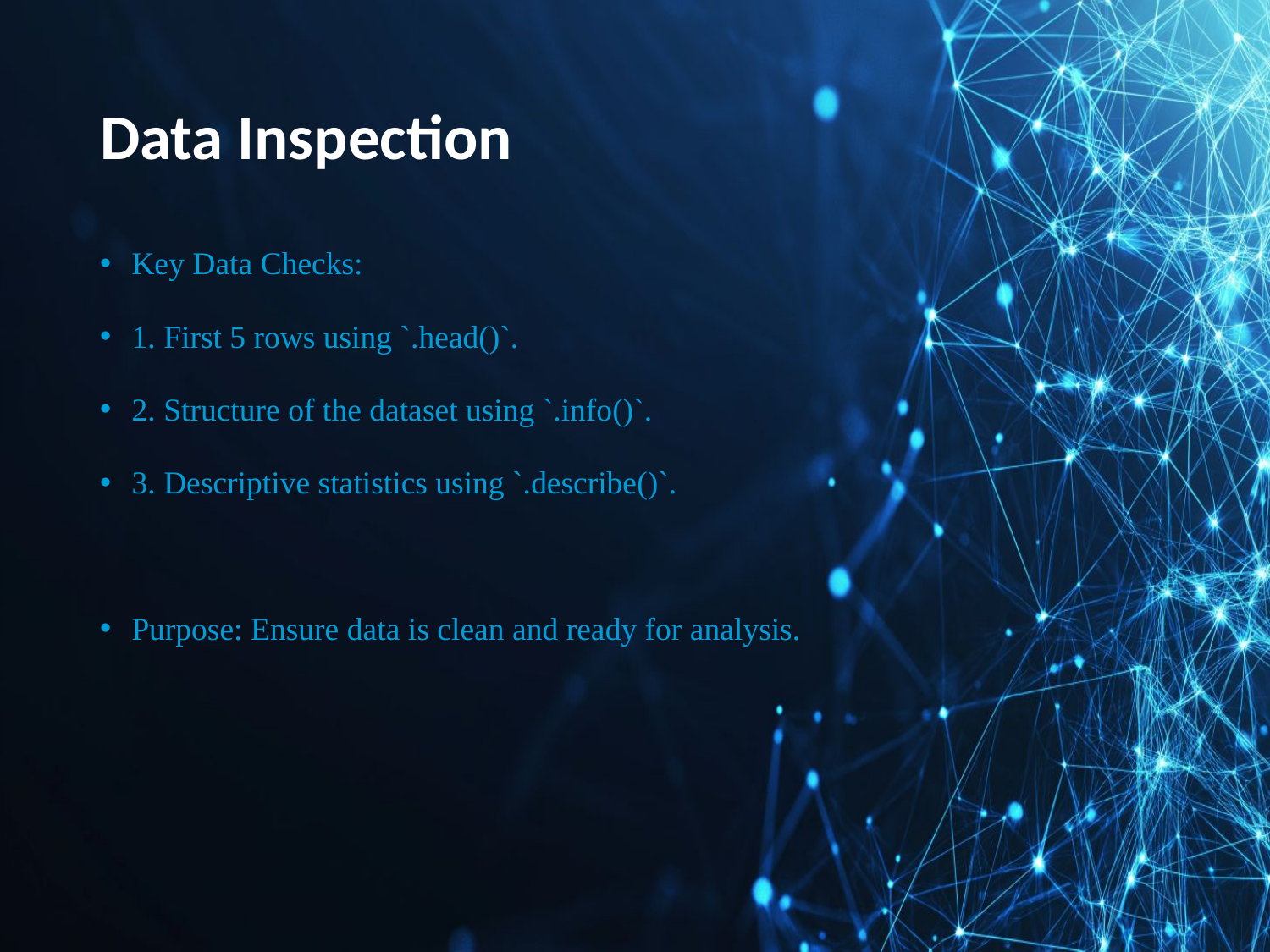

# Data Inspection
Key Data Checks:
1. First 5 rows using `.head()`.
2. Structure of the dataset using `.info()`.
3. Descriptive statistics using `.describe()`.

Purpose: Ensure data is clean and ready for analysis.